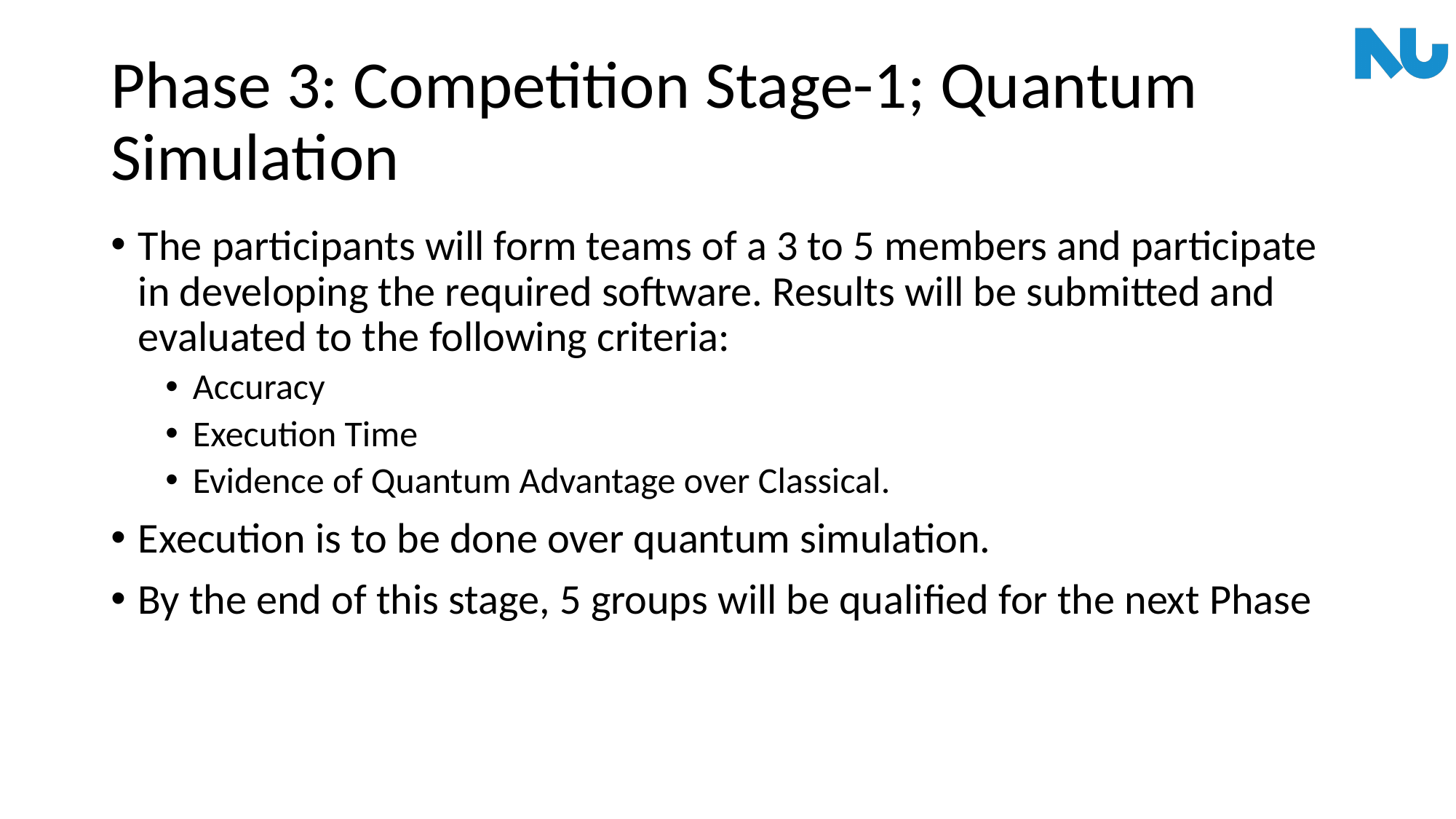

# Phase 3: Competition Stage-1; Quantum Simulation
The participants will form teams of a 3 to 5 members and participate in developing the required software. Results will be submitted and evaluated to the following criteria:
Accuracy
Execution Time
Evidence of Quantum Advantage over Classical.
Execution is to be done over quantum simulation.
By the end of this stage, 5 groups will be qualified for the next Phase